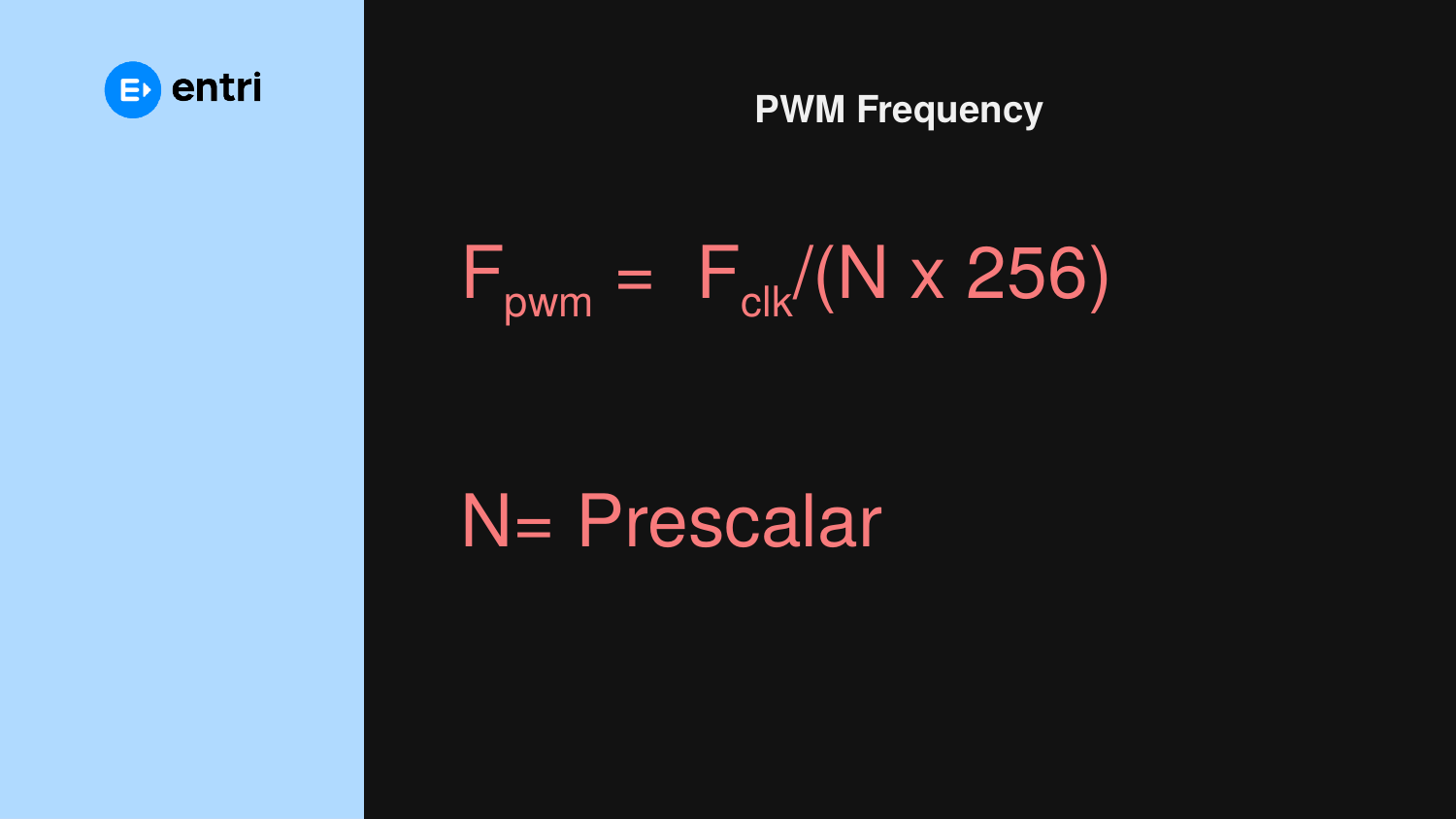

# PWM Frequency

Fpwm =  Fclk/(N x 256)

N= Prescalar